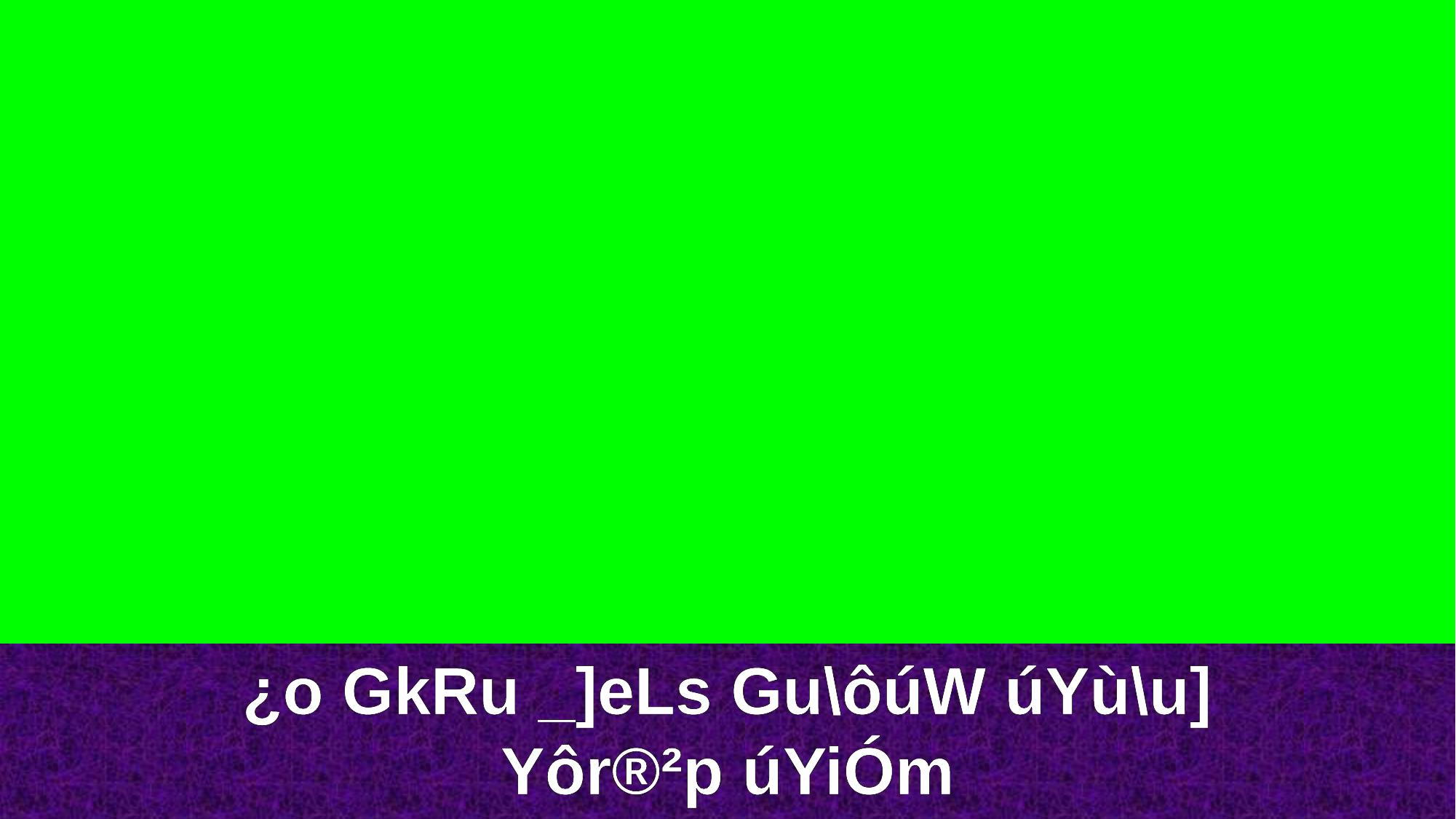

¿o GkRu _]eLs Gu\ôúW úYù\u] Yôr®²p úYiÓm